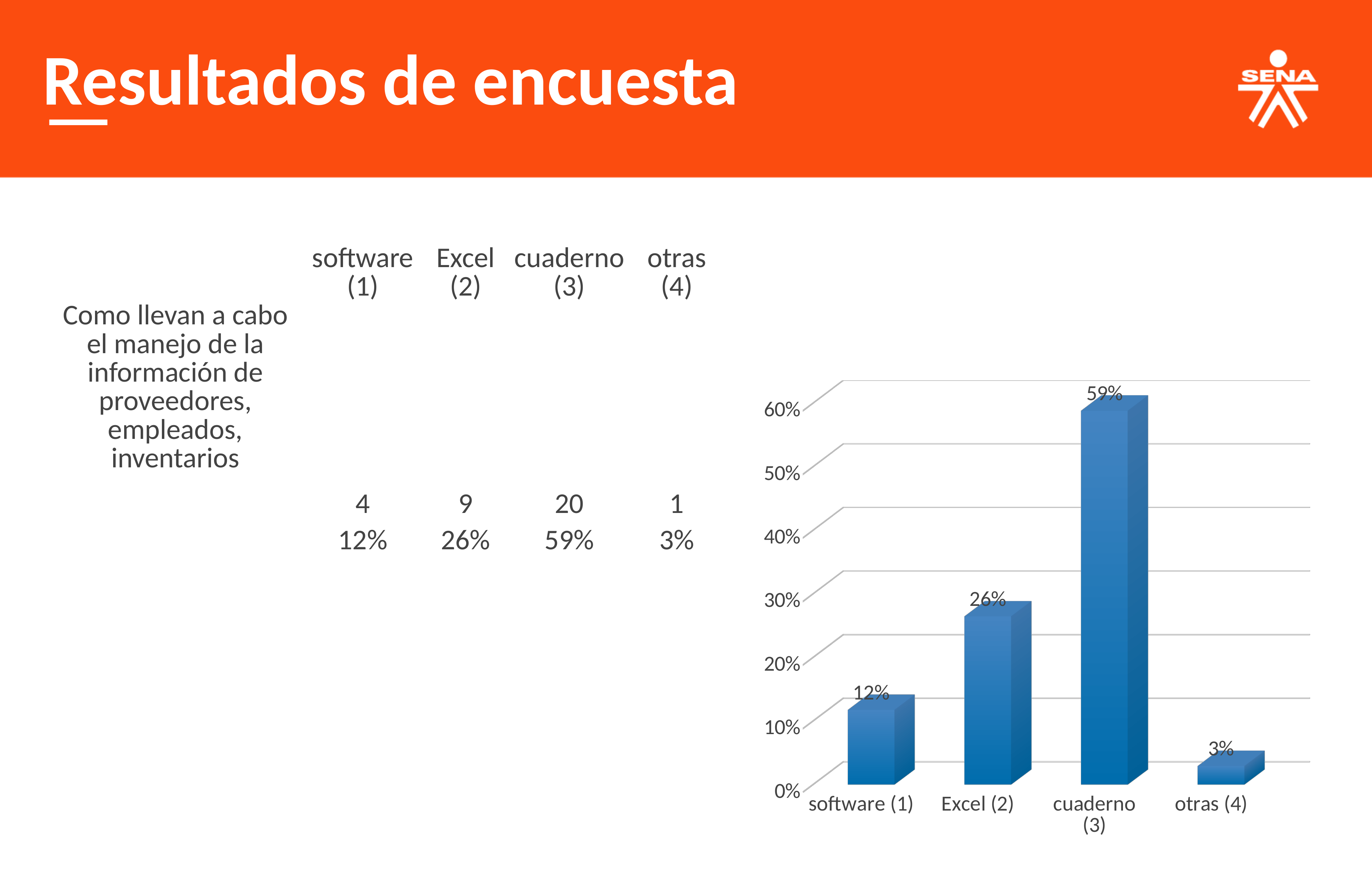

Resultados de encuesta

|  | software (1) | Excel (2) | cuaderno (3) | otras (4) |
| --- | --- | --- | --- | --- |
| Como llevan a cabo el manejo de la información de proveedores, empleados, inventarios | 4 | 9 | 20 | 1 |
|  | 12% | 26% | 59% | 3% |

[unsupported chart]